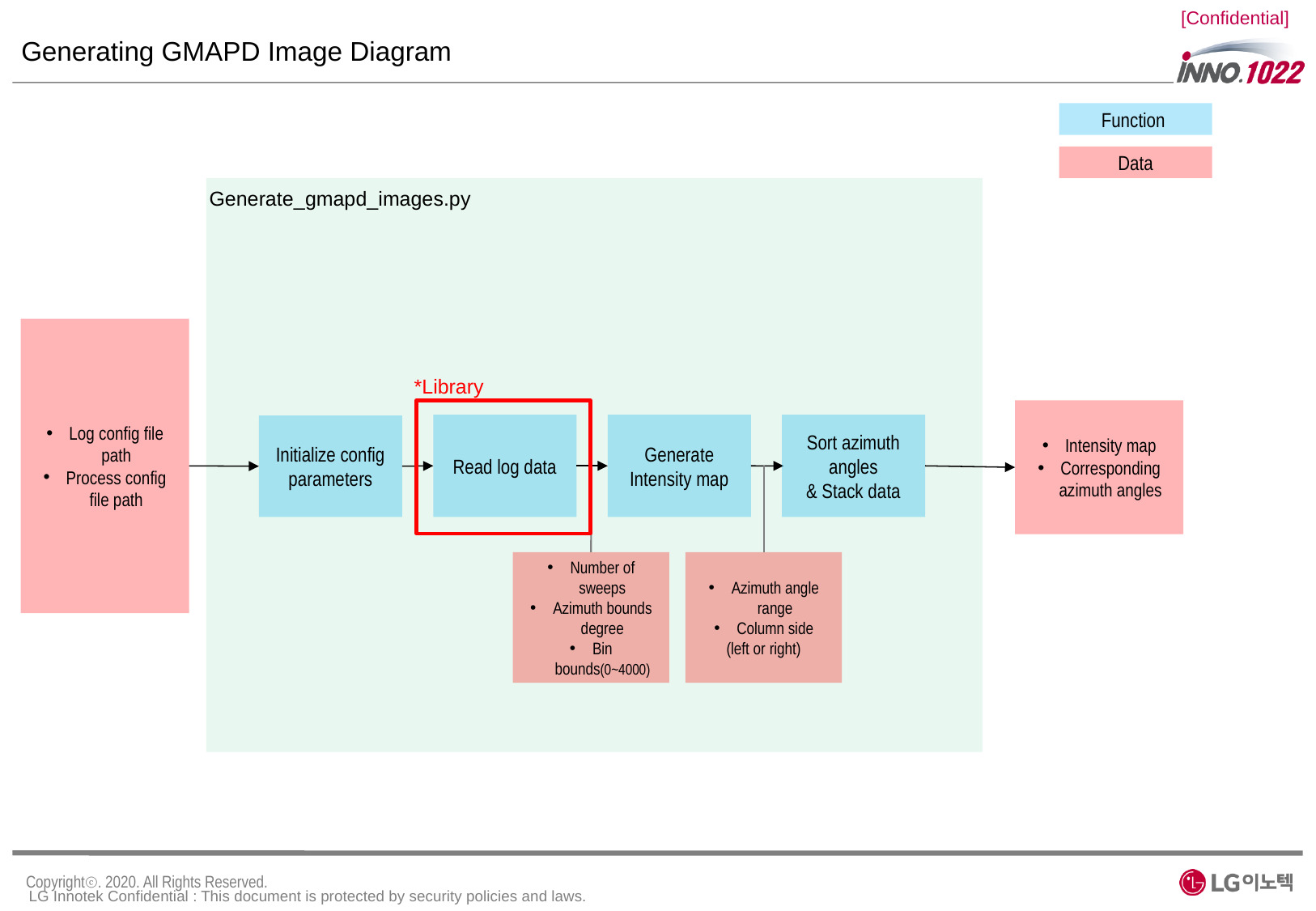

Generating GMAPD Image Diagram
Function
Data

Generate_gmapd_images.py
Log config file path
Process config file path
*Library

Intensity map
Corresponding azimuth angles
Sort azimuth angles
& Stack data
Generate Intensity map
Read log data

Initialize config parameters

Azimuth angle range
Column side
(left or right)
Number of sweeps
Azimuth bounds degree
Bin bounds(0~4000)